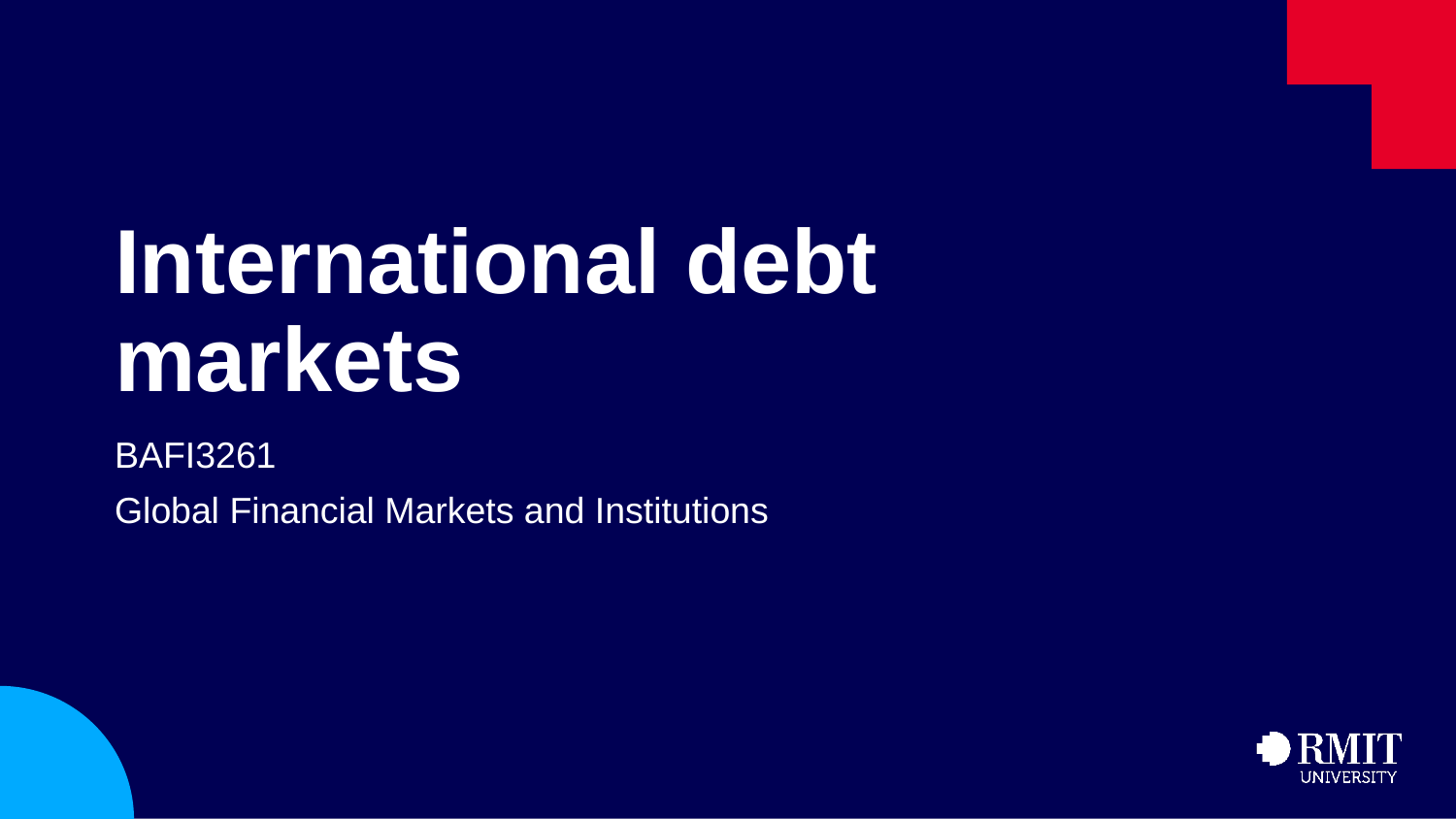

# International debt markets
BAFI3261
Global Financial Markets and Institutions